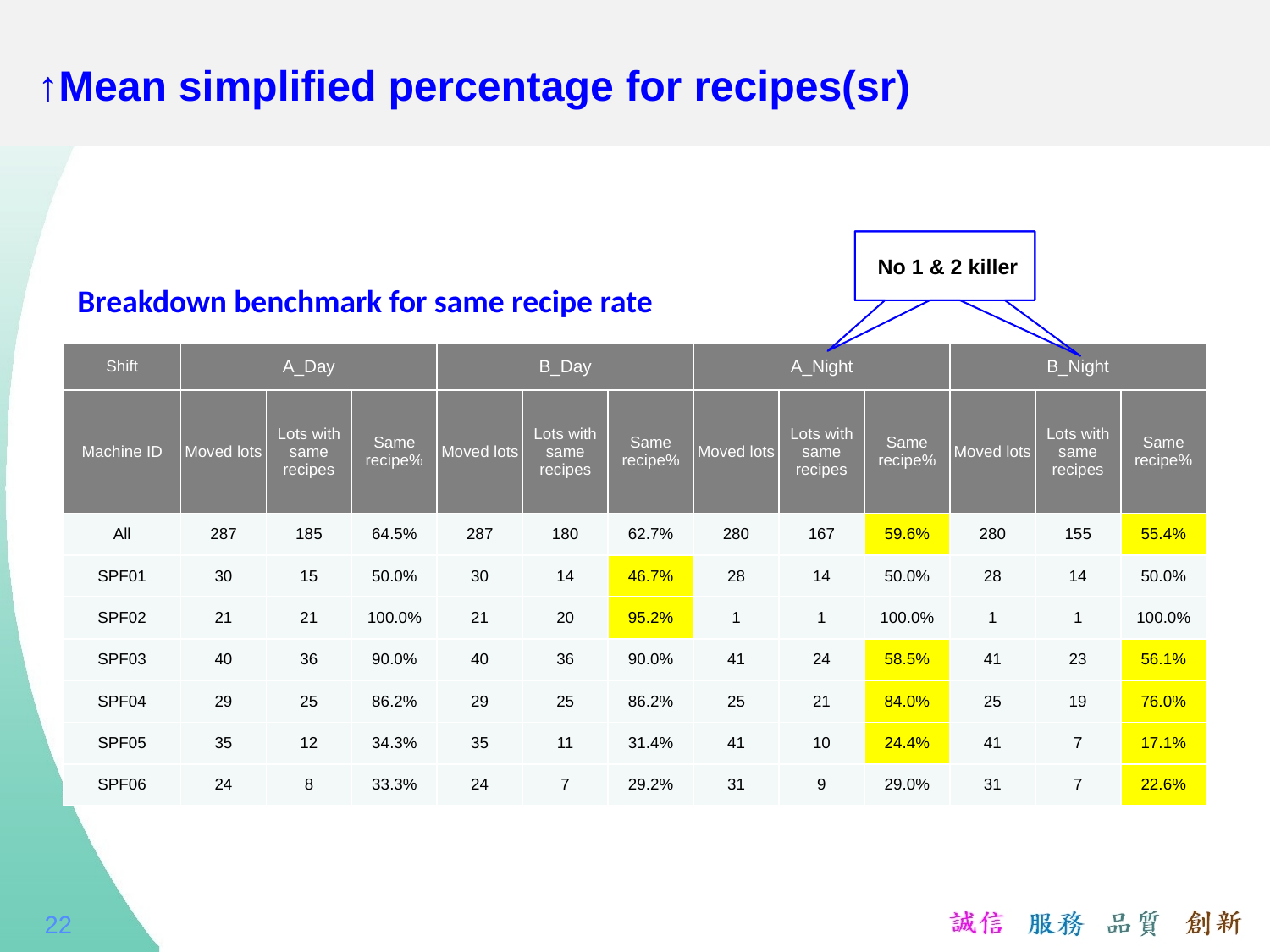

# ↑Mean simplified percentage for recipes(sr)

 No 1 & 2 killer
Breakdown benchmark for same recipe rate
| Shift | A\_Day |  |  | B\_Day |  |  | A\_Night |  |  | B\_Night |  |  |
| --- | --- | --- | --- | --- | --- | --- | --- | --- | --- | --- | --- | --- |
| Machine ID | Moved lots | Lots with same recipes | Same recipe% | Moved lots | Lots with same recipes | Same recipe% | Moved lots | Lots with same recipes | Same recipe% | Moved lots | Lots with same recipes | Same recipe% |
| All | 287 | 185 | 64.5% | 287 | 180 | 62.7% | 280 | 167 | 59.6% | 280 | 155 | 55.4% |
| SPF01 | 30 | 15 | 50.0% | 30 | 14 | 46.7% | 28 | 14 | 50.0% | 28 | 14 | 50.0% |
| SPF02 | 21 | 21 | 100.0% | 21 | 20 | 95.2% | 1 | 1 | 100.0% | 1 | 1 | 100.0% |
| SPF03 | 40 | 36 | 90.0% | 40 | 36 | 90.0% | 41 | 24 | 58.5% | 41 | 23 | 56.1% |
| SPF04 | 29 | 25 | 86.2% | 29 | 25 | 86.2% | 25 | 21 | 84.0% | 25 | 19 | 76.0% |
| SPF05 | 35 | 12 | 34.3% | 35 | 11 | 31.4% | 41 | 10 | 24.4% | 41 | 7 | 17.1% |
| SPF06 | 24 | 8 | 33.3% | 24 | 7 | 29.2% | 31 | 9 | 29.0% | 31 | 7 | 22.6% |
22